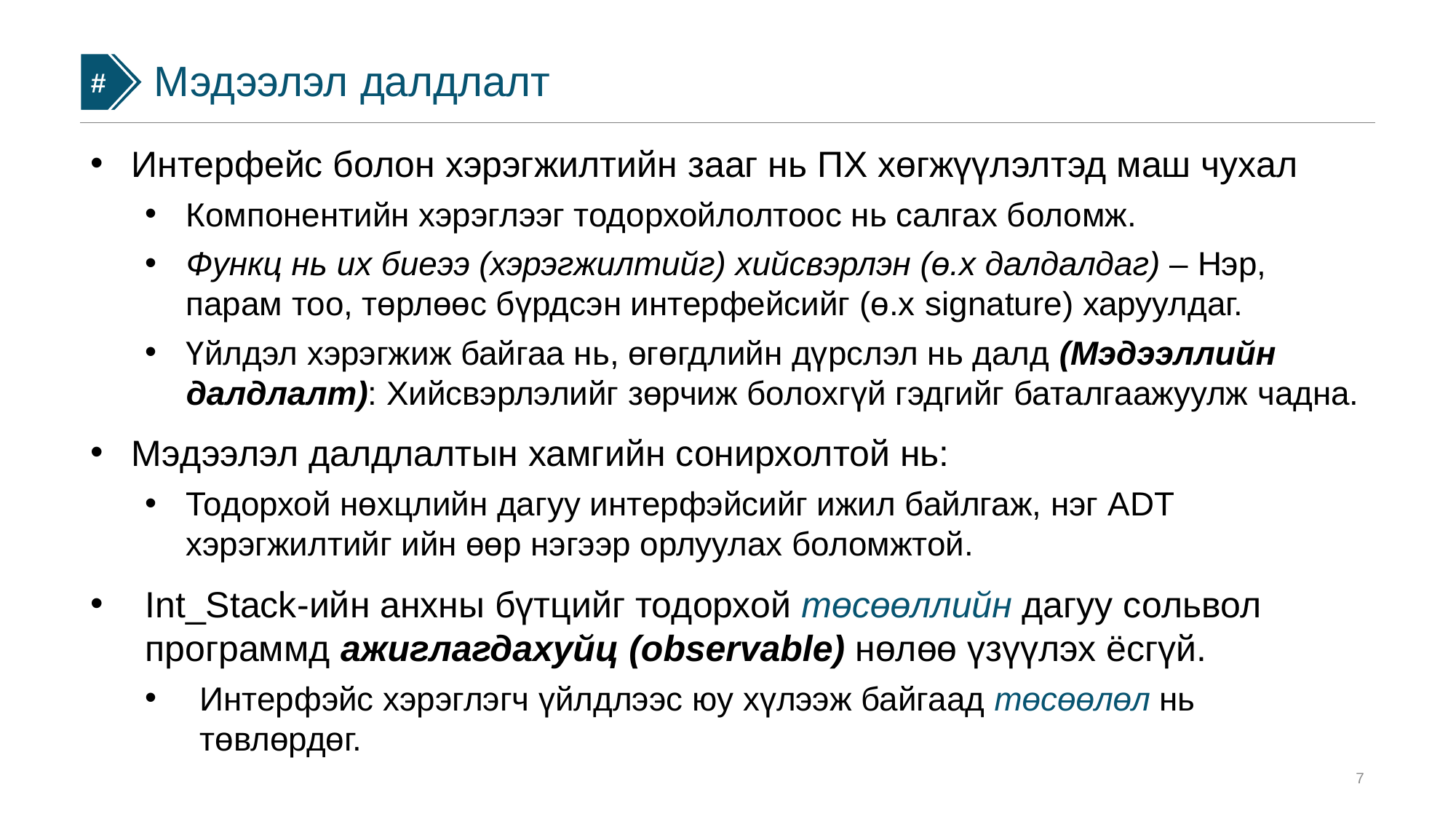

#
#
Мэдээлэл далдлалт
Интерфейс болон хэрэгжилтийн зааг нь ПХ хөгжүүлэлтэд маш чухал
Компонентийн хэрэглээг тодорхойлолтоос нь салгах боломж.
Функц нь их биеээ (хэрэгжилтийг) хийсвэрлэн (ө.х далдалдаг) – Нэр, парам тоо, төрлөөс бүрдсэн интерфейсийг (ө.х signature) харуулдаг.
Үйлдэл хэрэгжиж байгаа нь, өгөгдлийн дүрслэл нь далд (Мэдээллийн далдлалт): Хийсвэрлэлийг зөрчиж болохгүй гэдгийг баталгаажуулж чадна.
Мэдээлэл далдлалтын хамгийн сонирхолтой нь:
Тодорхой нөхцлийн дагуу интерфэйсийг ижил байлгаж, нэг ADT хэрэгжилтийг ийн өөр нэгээр орлуулах боломжтой.
Int_Stack-ийн анхны бүтцийг тодорхой төсөөллийн дагуу сольвол программд ажиглагдахуйц (observable) нөлөө үзүүлэх ёсгүй.
Интерфэйс хэрэглэгч үйлдлээс юу хүлээж байгаад төсөөлөл нь төвлөрдөг.
7